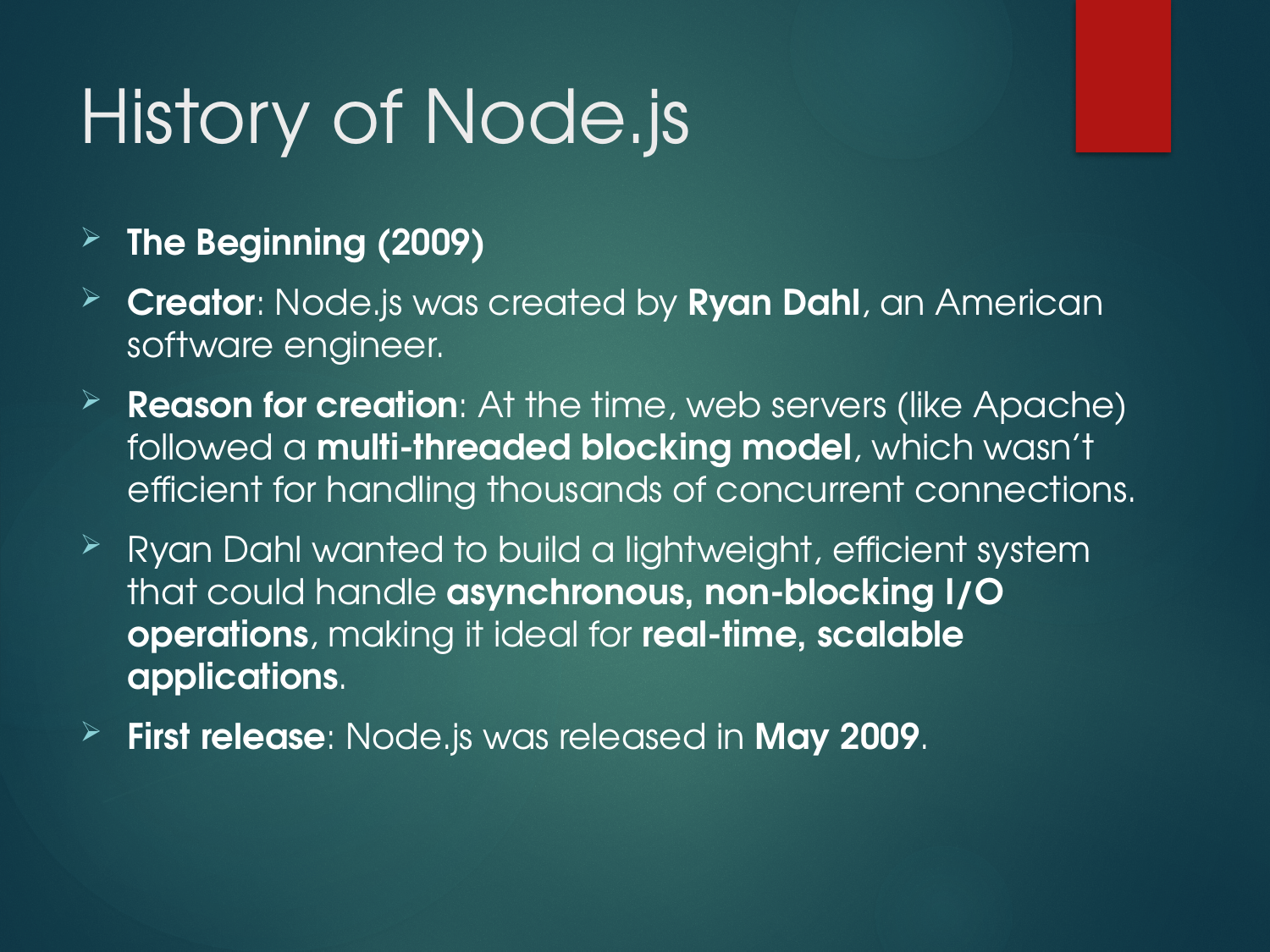

# History of Node.js
The Beginning (2009)
Creator: Node.js was created by Ryan Dahl, an American software engineer.
Reason for creation: At the time, web servers (like Apache) followed a multi-threaded blocking model, which wasn’t efficient for handling thousands of concurrent connections.
Ryan Dahl wanted to build a lightweight, efficient system that could handle asynchronous, non-blocking I/O operations, making it ideal for real-time, scalable applications.
First release: Node.js was released in May 2009.